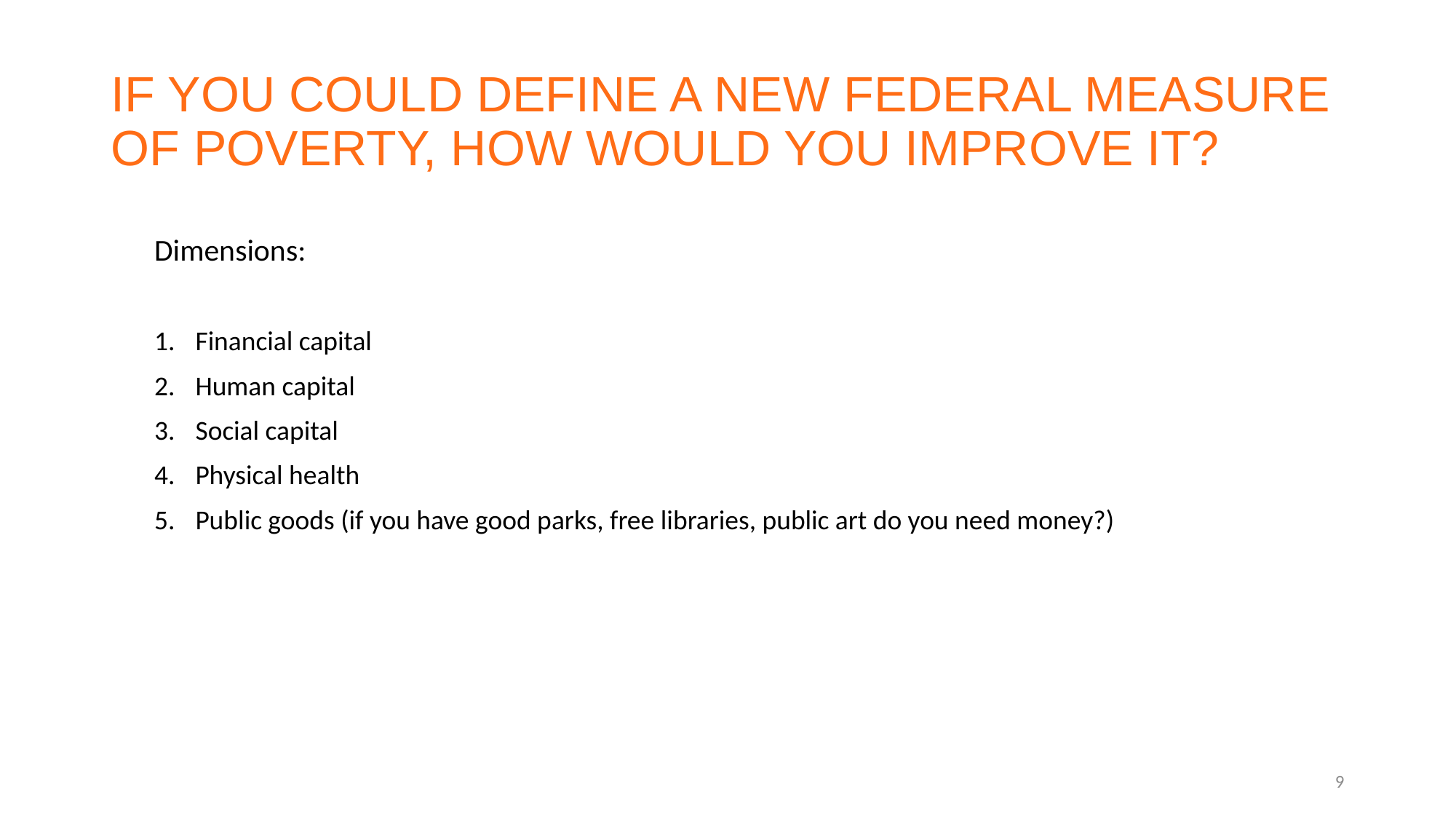

# If you could define a new federal measure of poverty, how would you improve it?

Dimensions:

Financial capital
Human capital
Social capital
Physical health
Public goods (if you have good parks, free libraries, public art do you need money?)

9